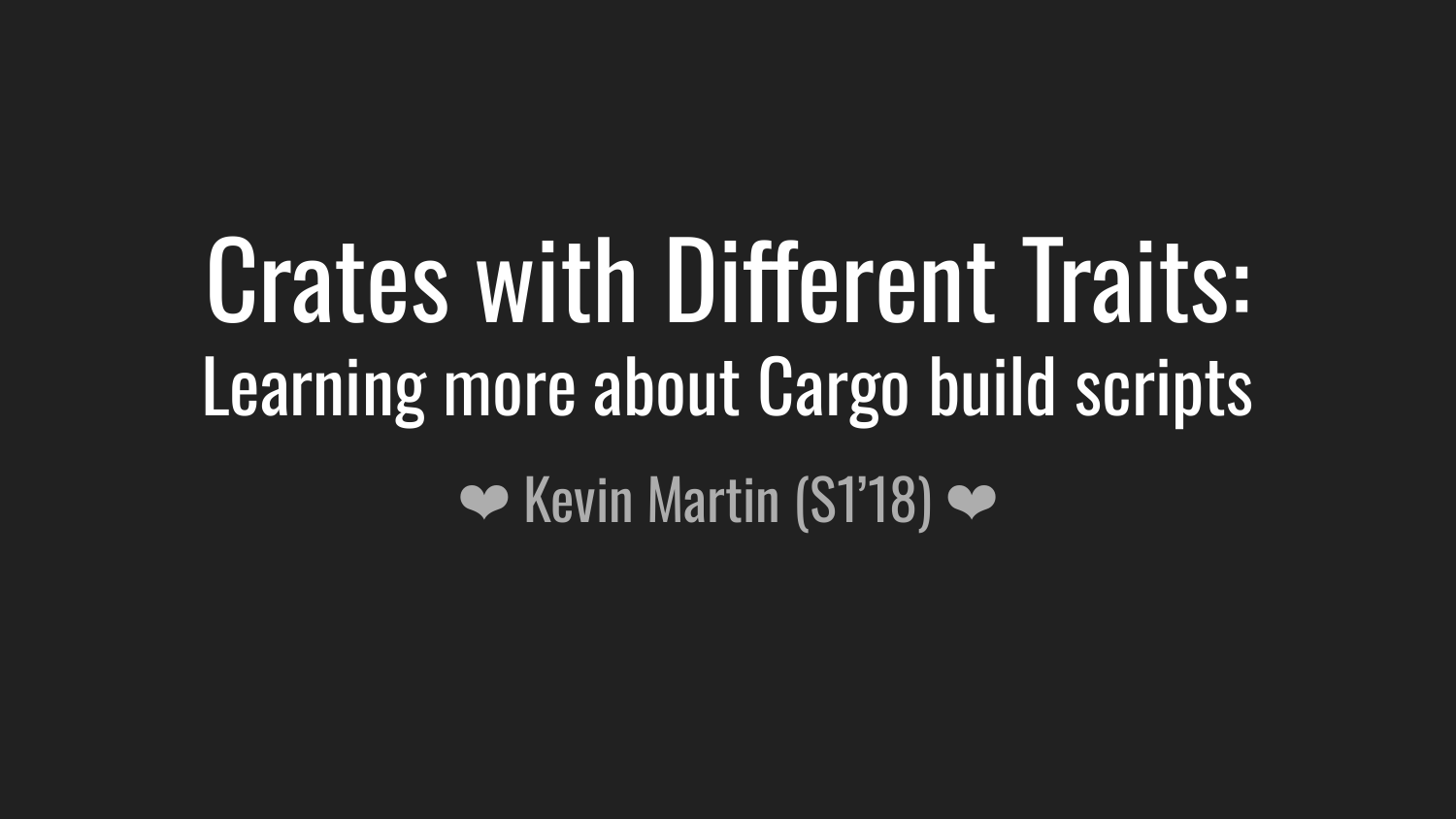

# Crates with Different Traits: Learning more about Cargo build scripts
❤ Kevin Martin (S1’18) ❤